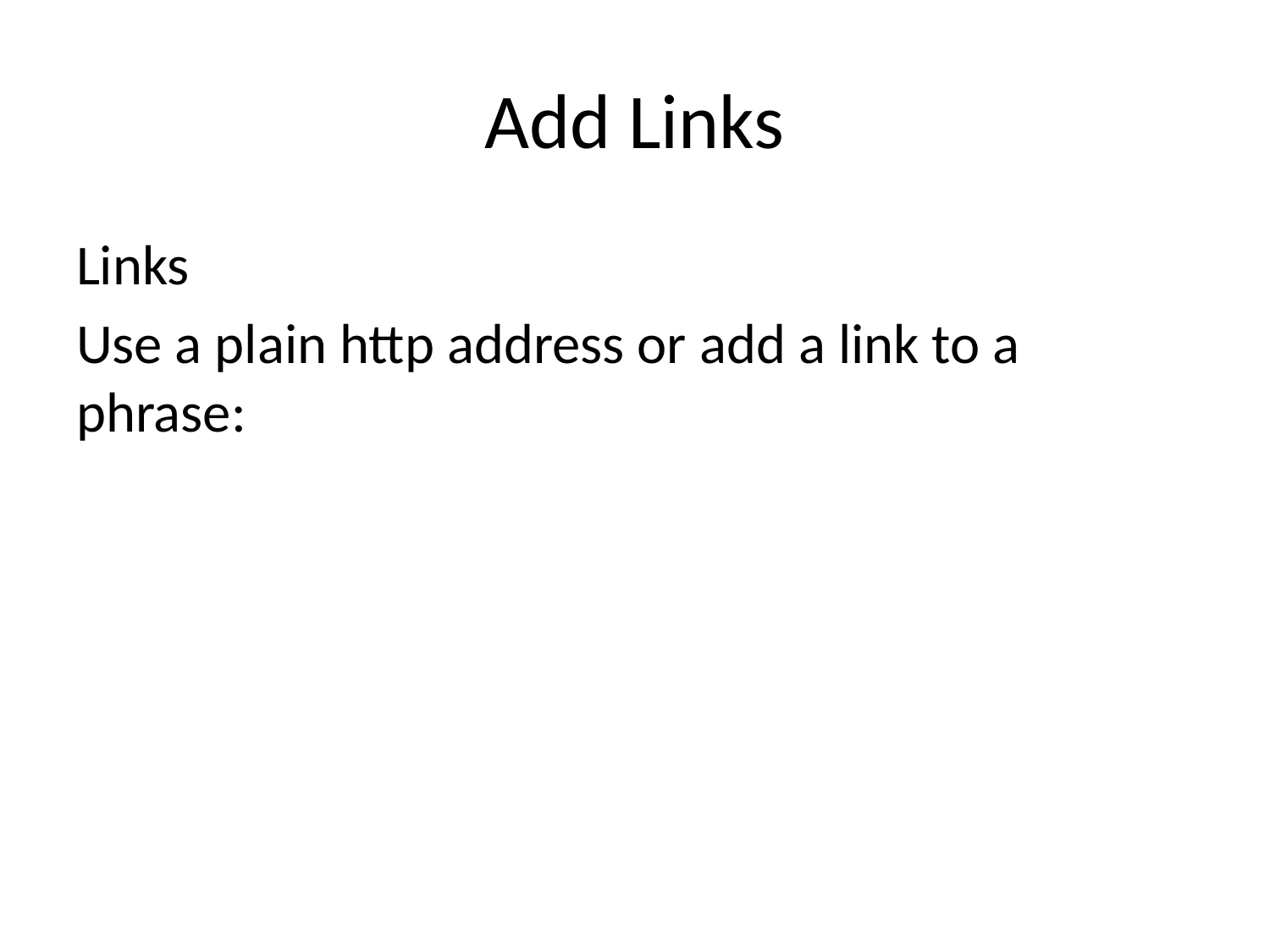

# Add Links
Links
Use a plain http address or add a link to a phrase: